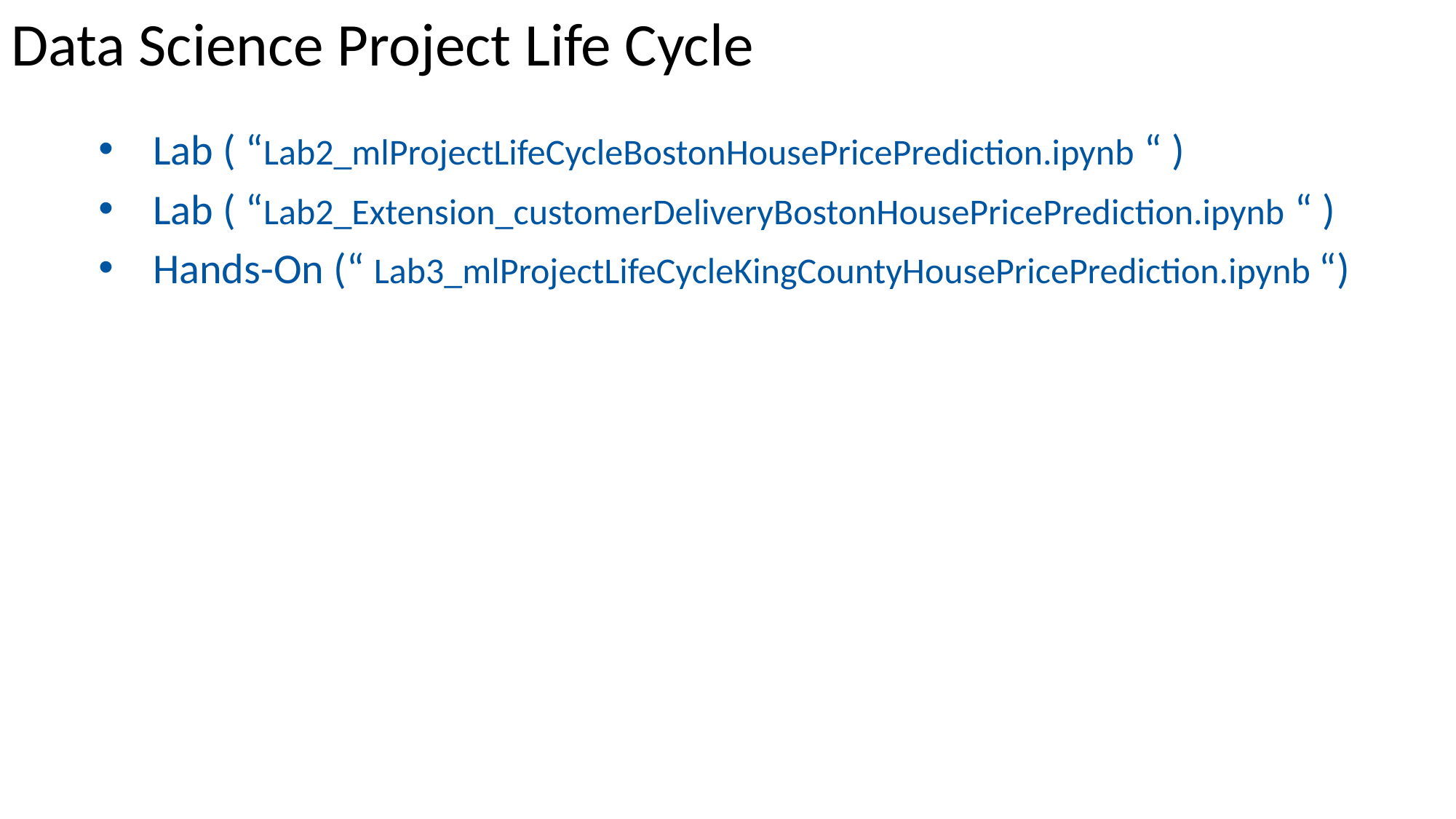

Data Science Project Life Cycle
Lab ( “Lab2_mlProjectLifeCycleBostonHousePricePrediction.ipynb “ )
Lab ( “Lab2_Extension_customerDeliveryBostonHousePricePrediction.ipynb “ )
Hands-On (“ Lab3_mlProjectLifeCycleKingCountyHousePricePrediction.ipynb “)